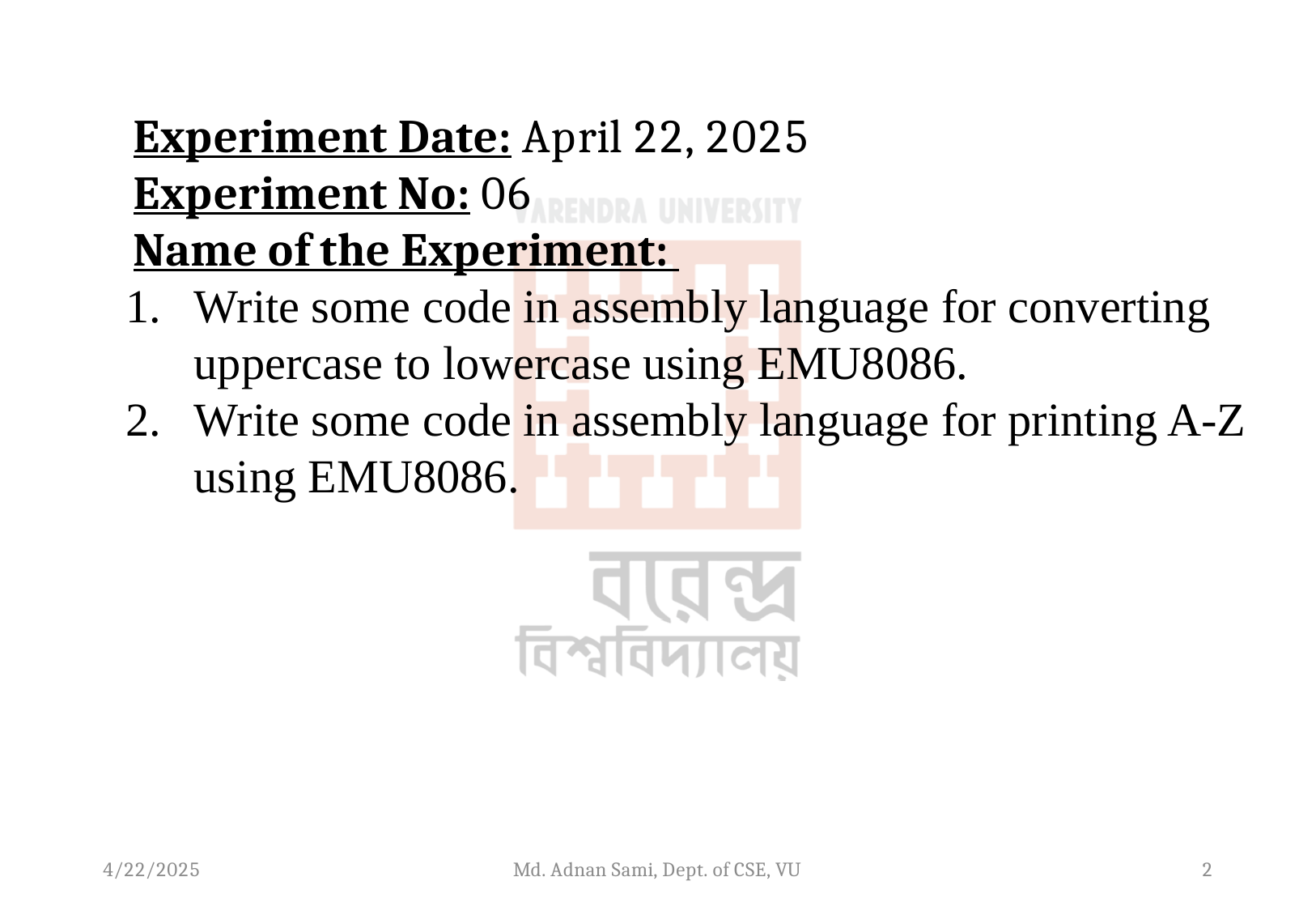

Experiment Date: April 22, 2025
	Experiment No: 06
	Name of the Experiment:
Write some code in assembly language for converting uppercase to lowercase using EMU8086.
Write some code in assembly language for printing A-Z using EMU8086.
4/22/2025
Md. Adnan Sami, Dept. of CSE, VU
2